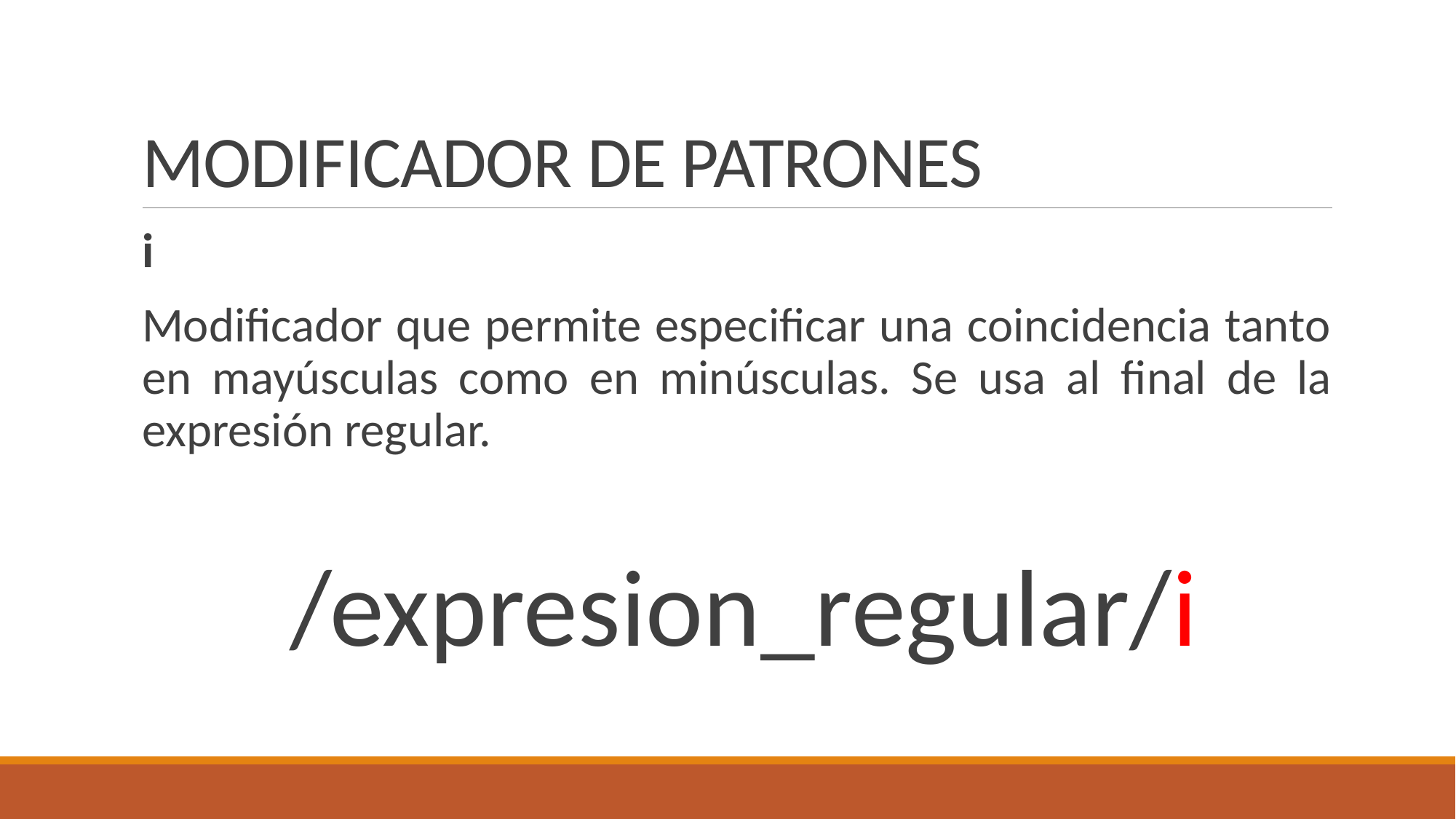

# MODIFICADOR DE PATRONES
i
Modificador que permite especificar una coincidencia tanto en mayúsculas como en minúsculas. Se usa al final de la expresión regular.

/expresion_regular/i